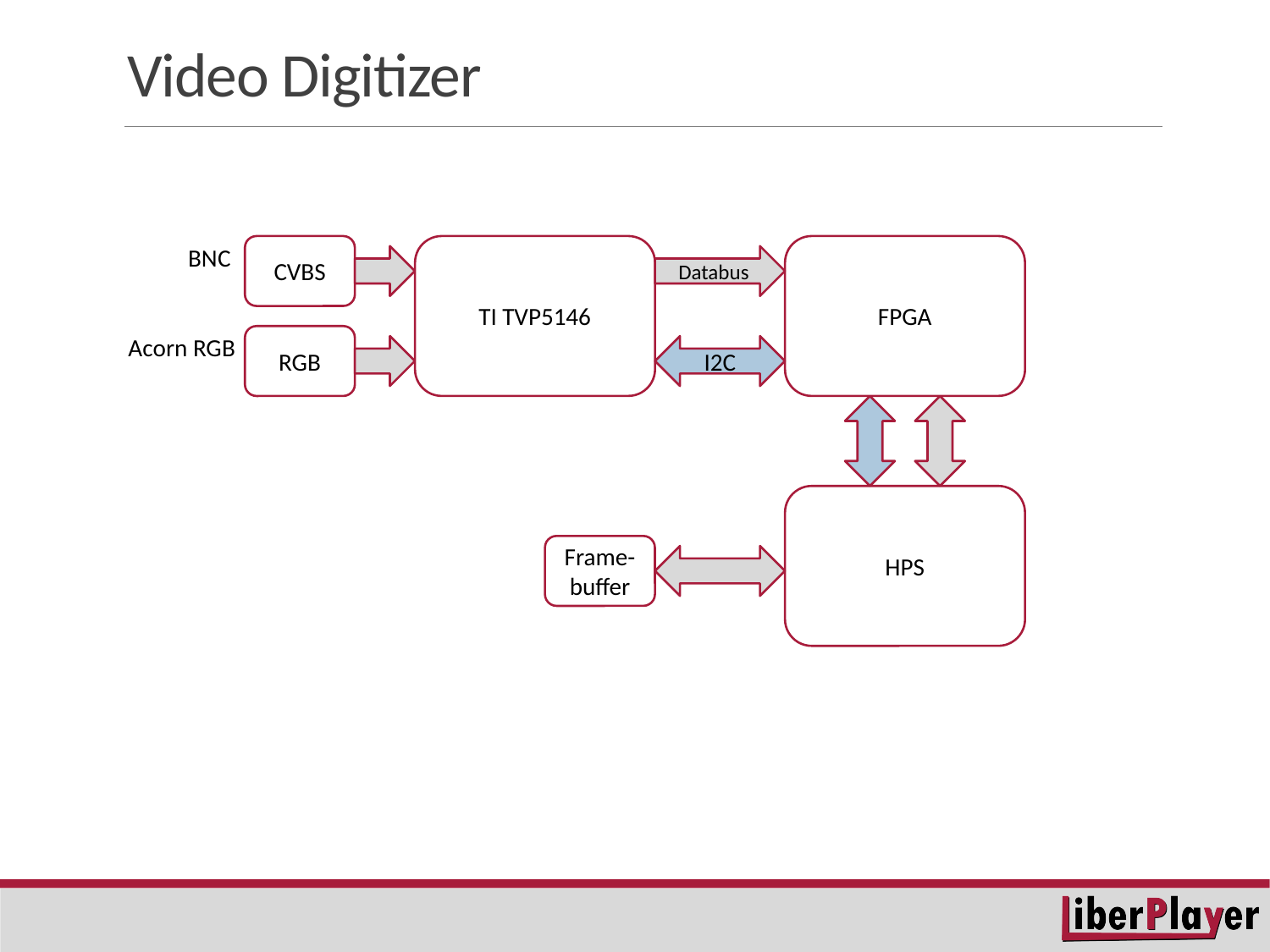

# Video Digitizer
BNC
CVBS
TI TVP5146
FPGA

Databus
Acorn RGB
RGB

I2C

HPS
Frame-buffer